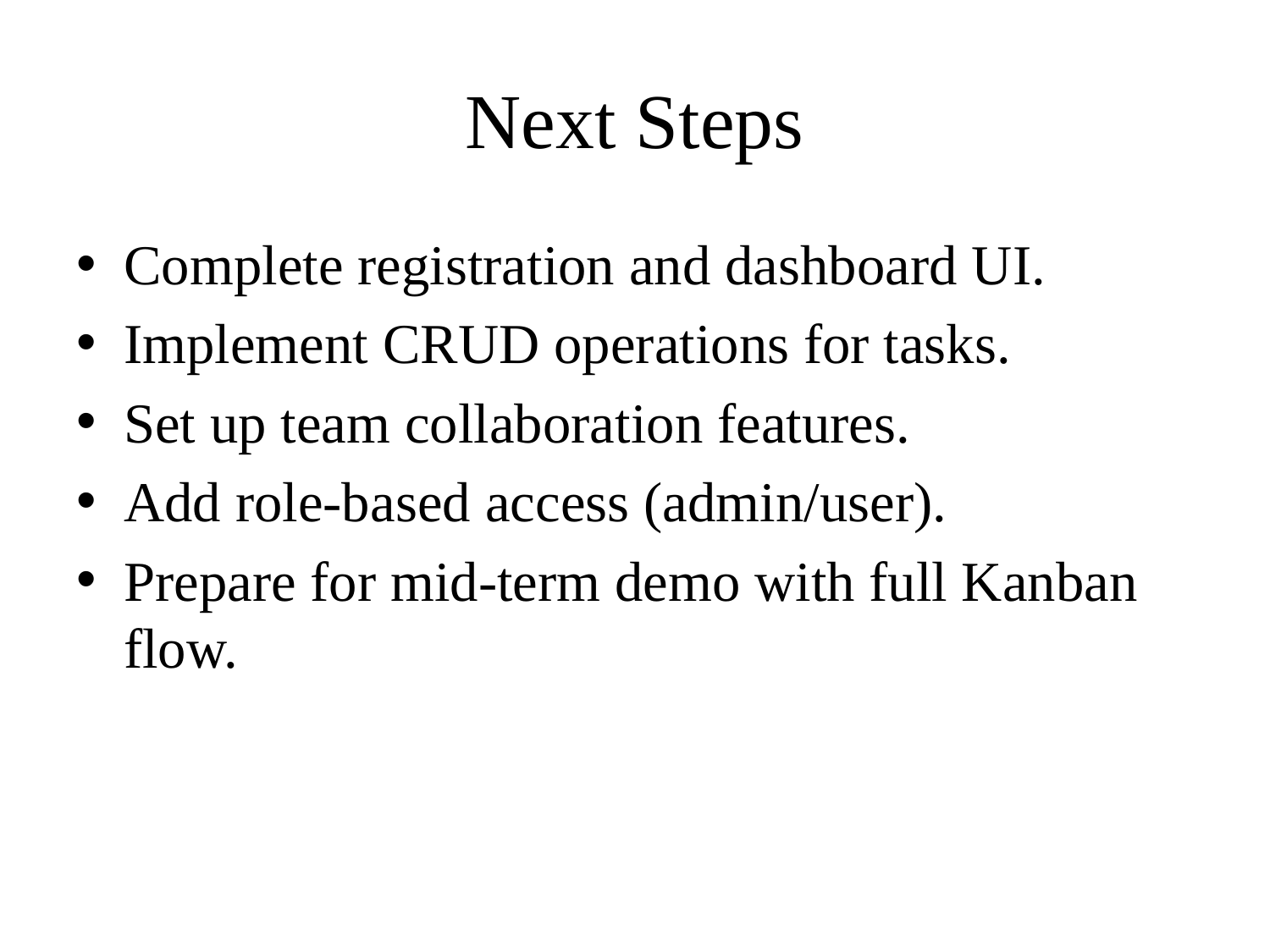

# Next Steps
Complete registration and dashboard UI.
Implement CRUD operations for tasks.
Set up team collaboration features.
Add role-based access (admin/user).
Prepare for mid-term demo with full Kanban flow.